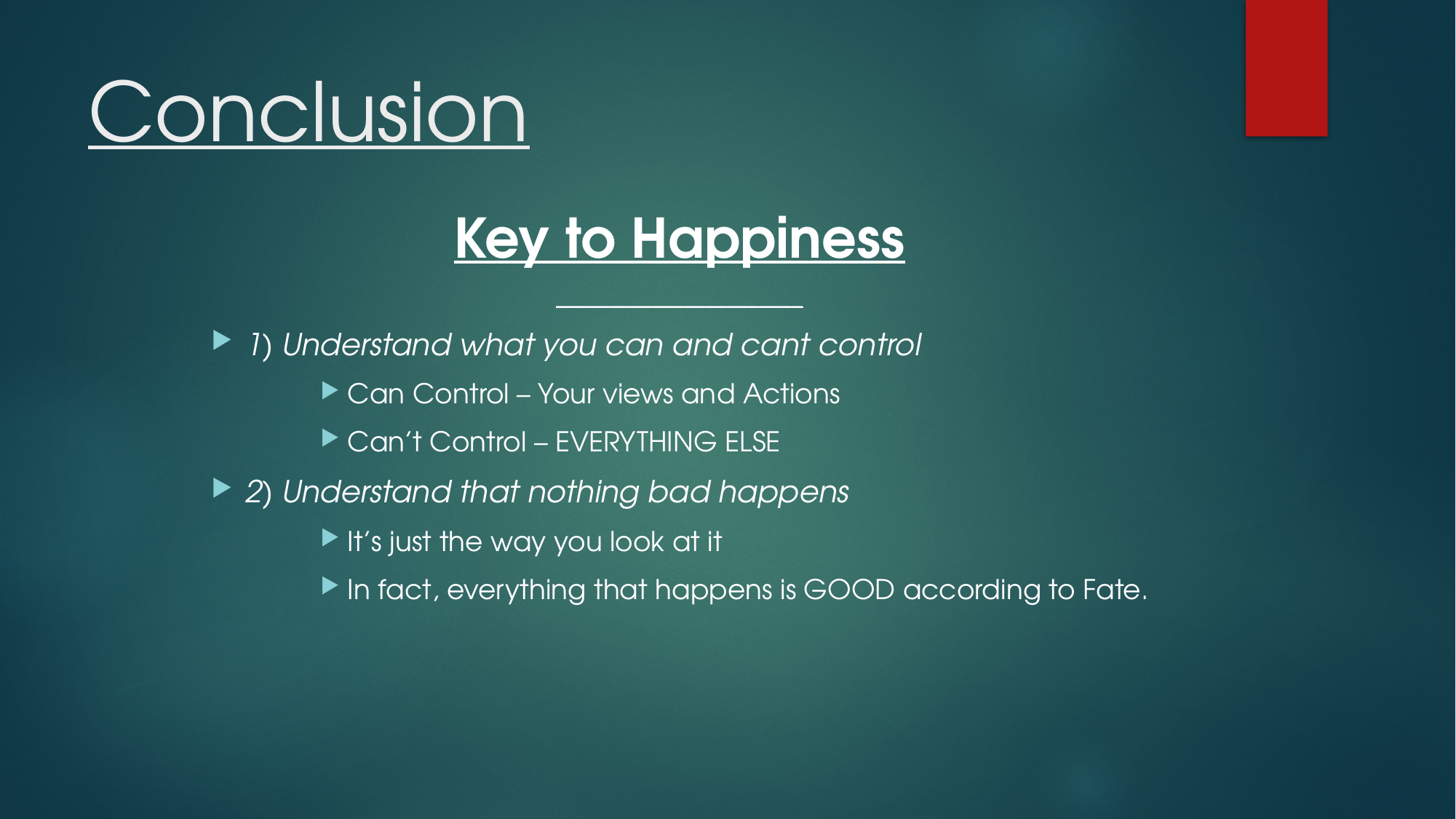

# Conclusion
Key to Happiness
_______________________
1) Understand what you can and cant control
Can Control – Your views and Actions
Can’t Control – EVERYTHING ELSE
2) Understand that nothing bad happens
It’s just the way you look at it
In fact, everything that happens is GOOD according to Fate.